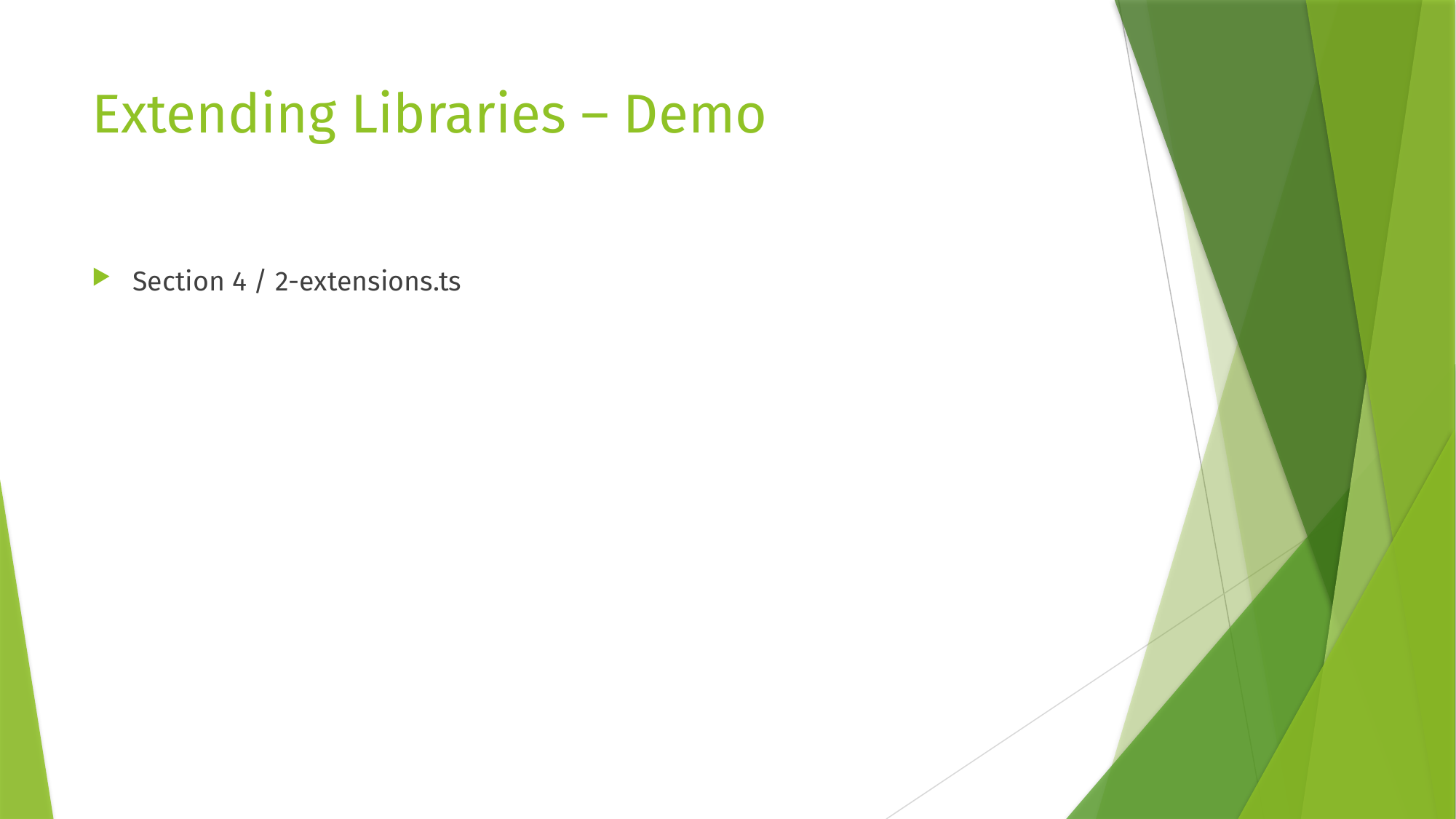

# Extending Libraries – Demo
Section 4 / 2-extensions.ts